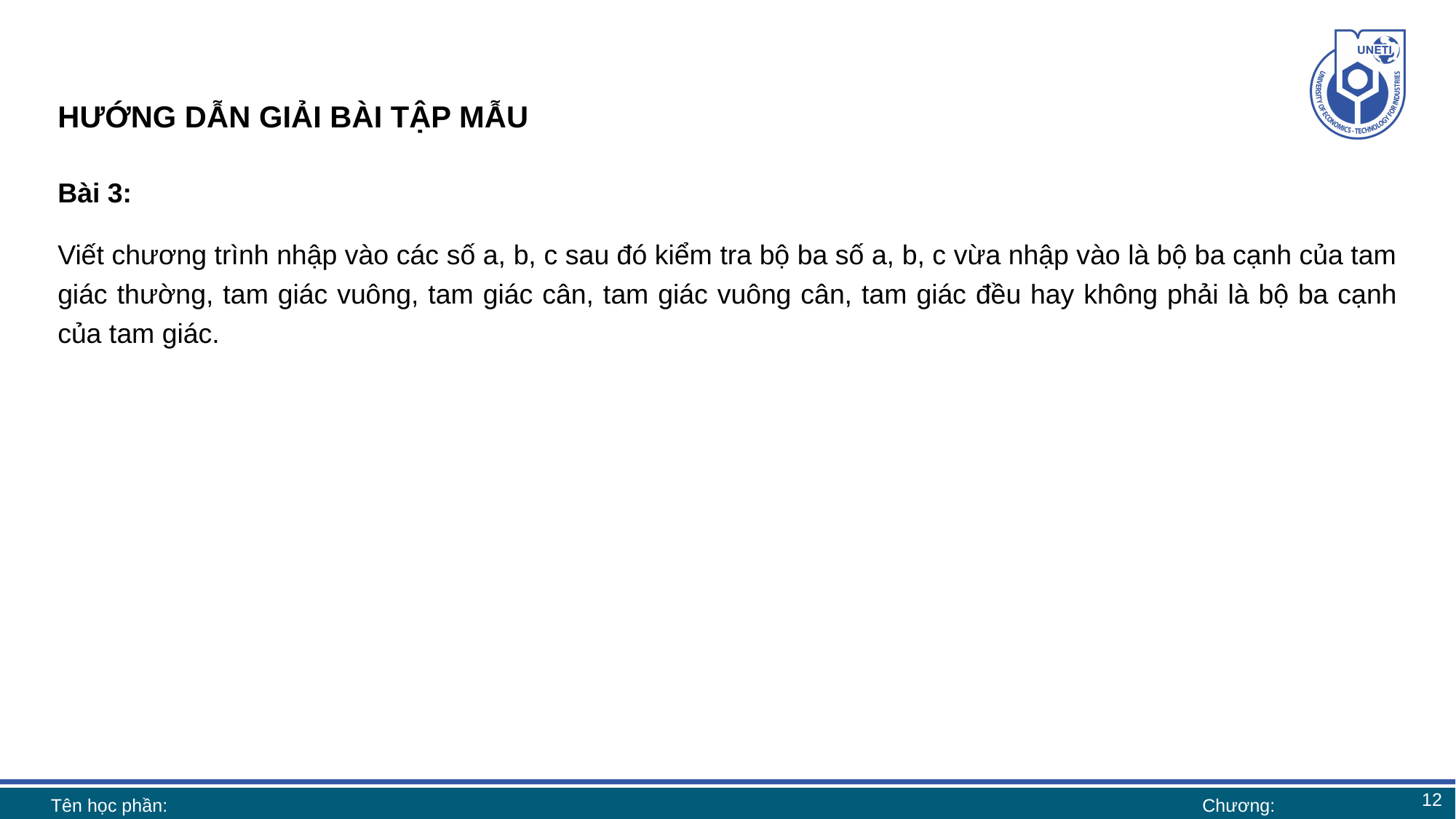

# HƯỚNG DẪN GIẢI BÀI TẬP MẪU
Bài 3:
Viết chương trình nhập vào các số a, b, c sau đó kiểm tra bộ ba số a, b, c vừa nhập vào là bộ ba cạnh của tam giác thường, tam giác vuông, tam giác cân, tam giác vuông cân, tam giác đều hay không phải là bộ ba cạnh của tam giác.
12
Tên học phần:
Chương: